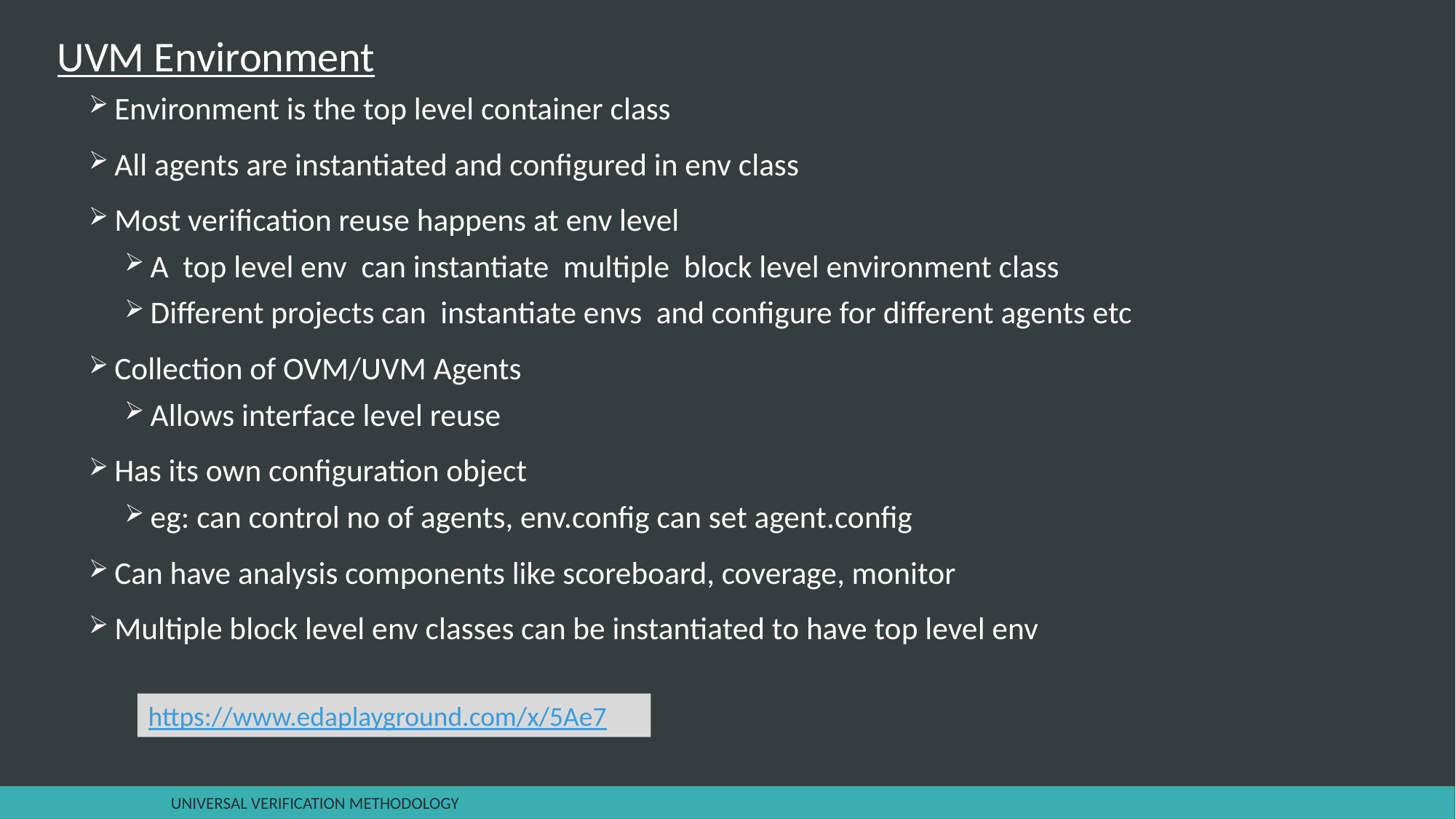

UVM Environment
Environment is the top level container class
All agents are instantiated and configured in env class
Most verification reuse happens at env level
A  top level env  can instantiate  multiple  block level environment class
Different projects can  instantiate envs  and configure for different agents etc
Collection of OVM/UVM Agents
Allows interface level reuse
Has its own configuration object
eg: can control no of agents, env.config can set agent.config
Can have analysis components like scoreboard, coverage, monitor
Multiple block level env classes can be instantiated to have top level env

https://www.edaplayground.com/x/5Ae7
Universal verification Methodology

74